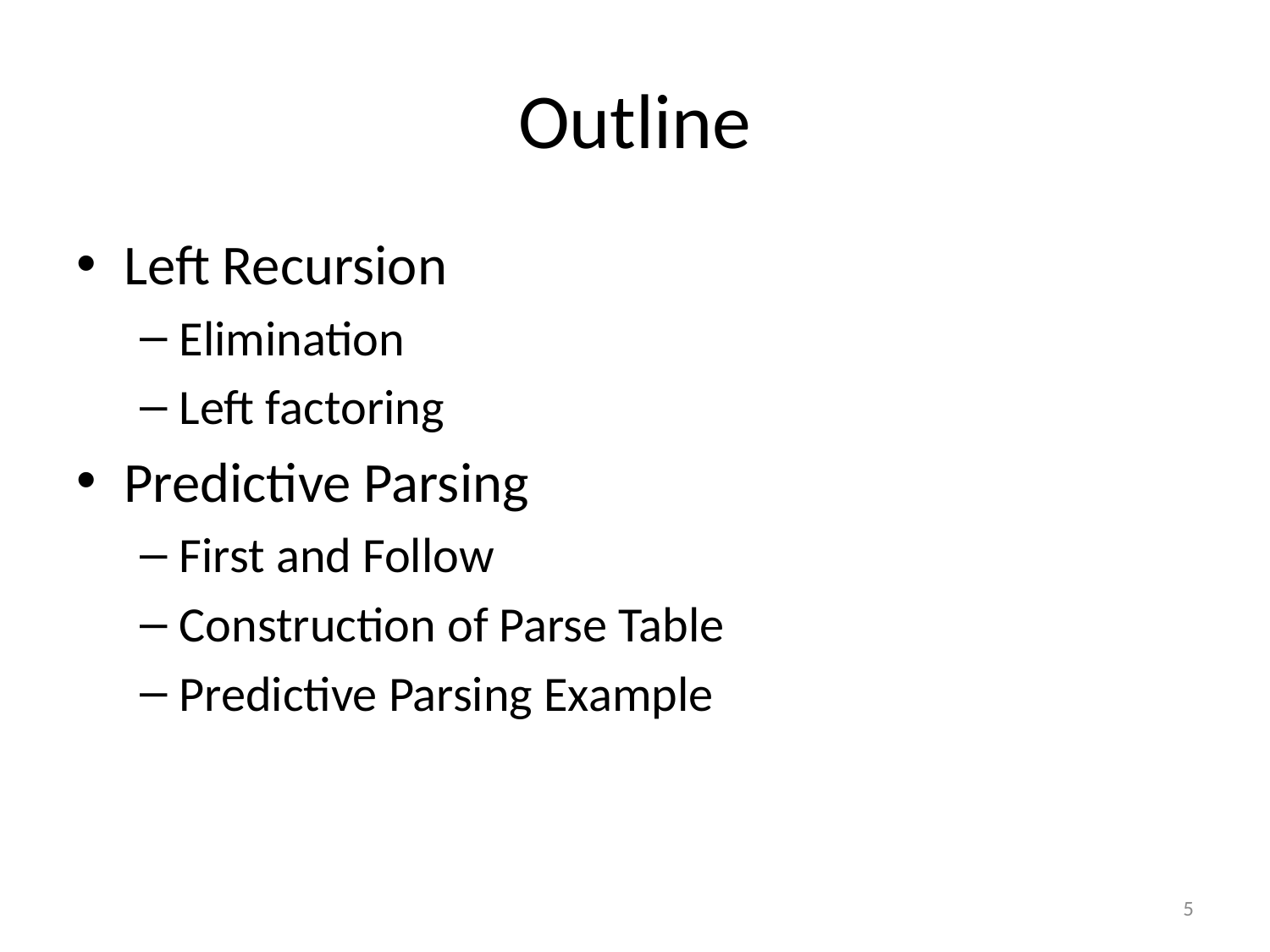

# Outline
Left Recursion
Elimination
Left factoring
Predictive Parsing
First and Follow
Construction of Parse Table
Predictive Parsing Example
5